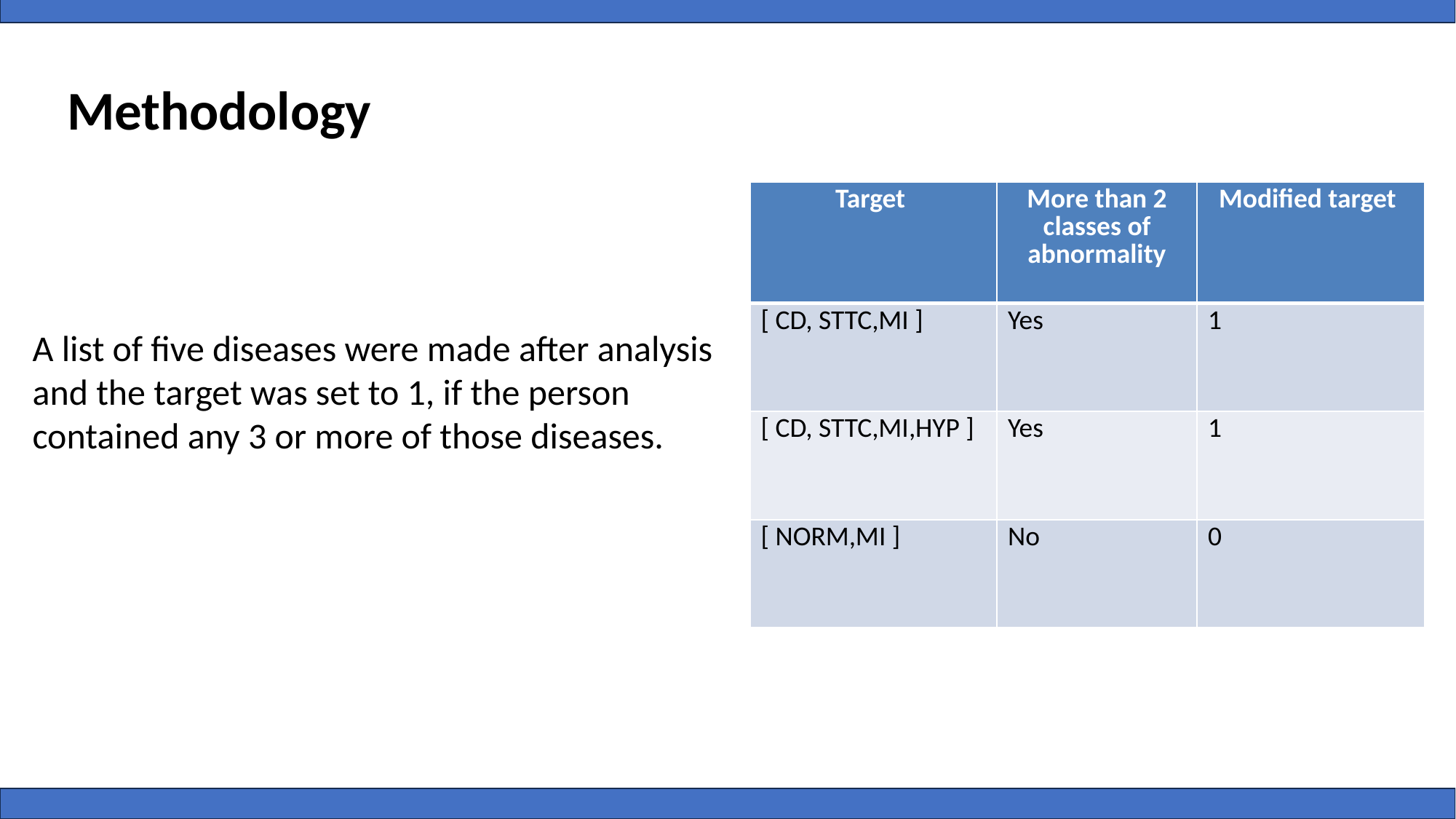

Methodology
| Target | More than 2 classes of abnormality | Modified target |
| --- | --- | --- |
| [ CD, STTC,MI ] | Yes | 1 |
| [ CD, STTC,MI,HYP ] | Yes | 1 |
| [ NORM,MI ] | No | 0 |
A list of five diseases were made after analysis and the target was set to 1, if the person contained any 3 or more of those diseases.